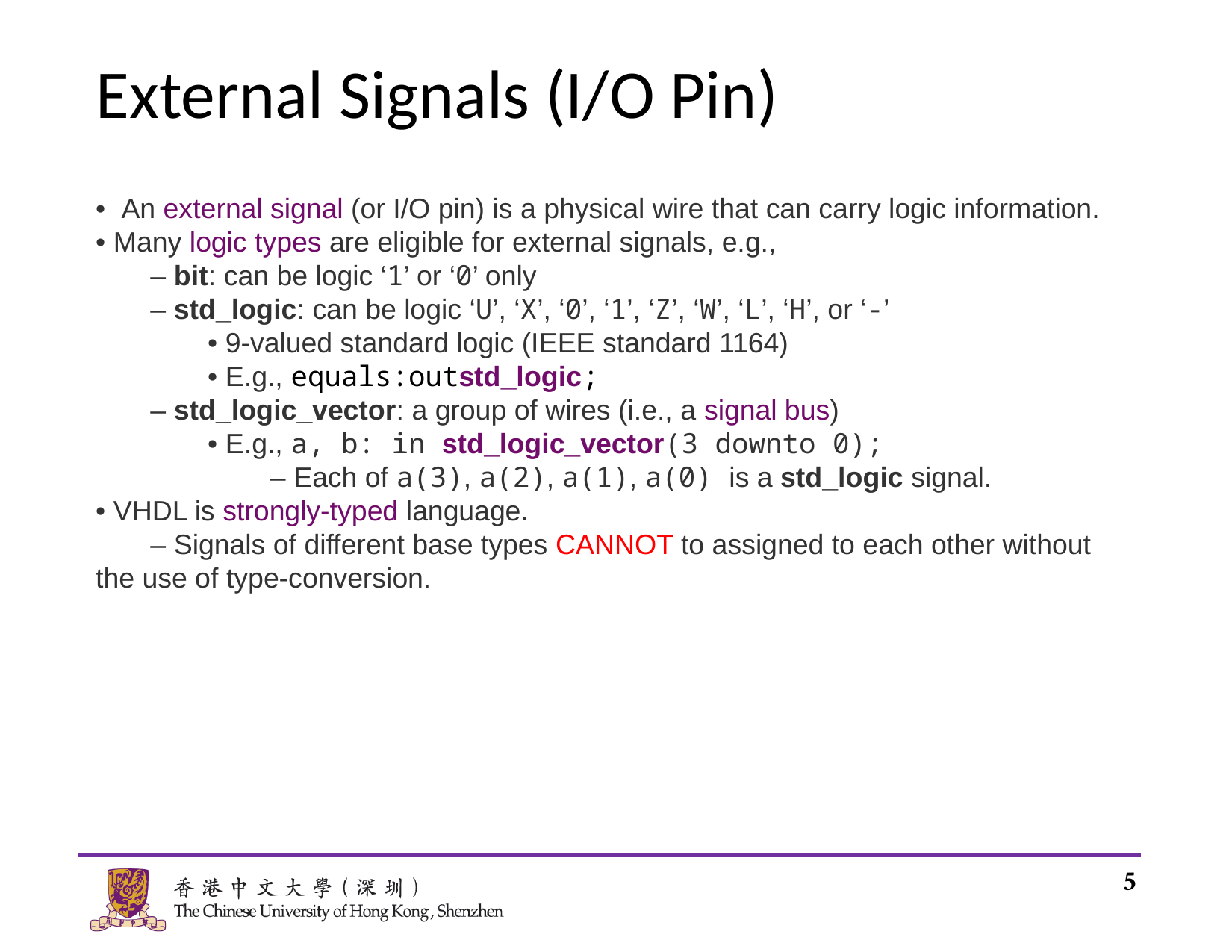

# External Signals (I/O Pin)
•  An external signal (or I/O pin) is a physical wire that can carry logic information.
• Many logic types are eligible for external signals, e.g.,
       – bit: can be logic ‘1’ or ‘0’ only
       – std_logic: can be logic ‘U’, ‘X’, ‘0’, ‘1’, ‘Z’, ‘W’, ‘L’, ‘H’, or ‘-’
	• 9-valued standard logic (IEEE standard 1164)
	• E.g., equals:outstd_logic;
       – std_logic_vector: a group of wires (i.e., a signal bus)
	• E.g., a, b: in std_logic_vector(3 downto 0);
	        – Each of a(3), a(2), a(1), a(0) is a std_logic signal.
• VHDL is strongly-typed language.
       – Signals of different base types CANNOT to assigned to each other without the use of type-conversion.